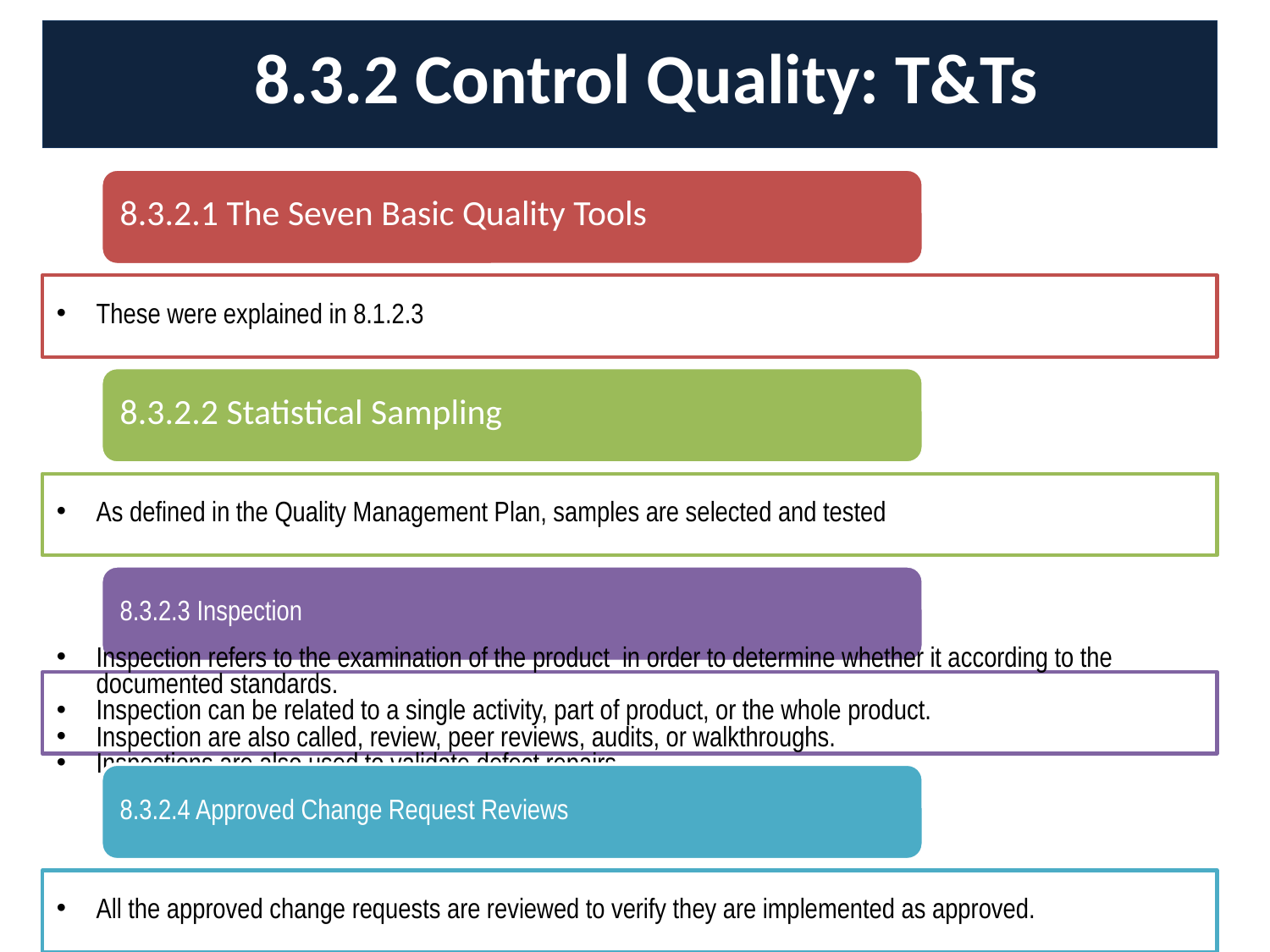

8.3.2 Control Quality: T&Ts
8.3.2.1 The Seven Basic Quality Tools
8.3.2.2 Statistical Sampling
As defined in the Quality Management Plan, samples are selected and tested
These were explained in 8.1.2.3
8.3.2.3 Inspection
Inspection refers to the examination of the product  in order to determine whether it according to the documented standards.
Inspection can be related to a single activity, part of product, or the whole product.
Inspection are also called, review, peer reviews, audits, or walkthroughs.
Inspections are also used to validate defect repairs.
8.3.2.4 Approved Change Request Reviews
All the approved change requests are reviewed to verify they are implemented as approved.